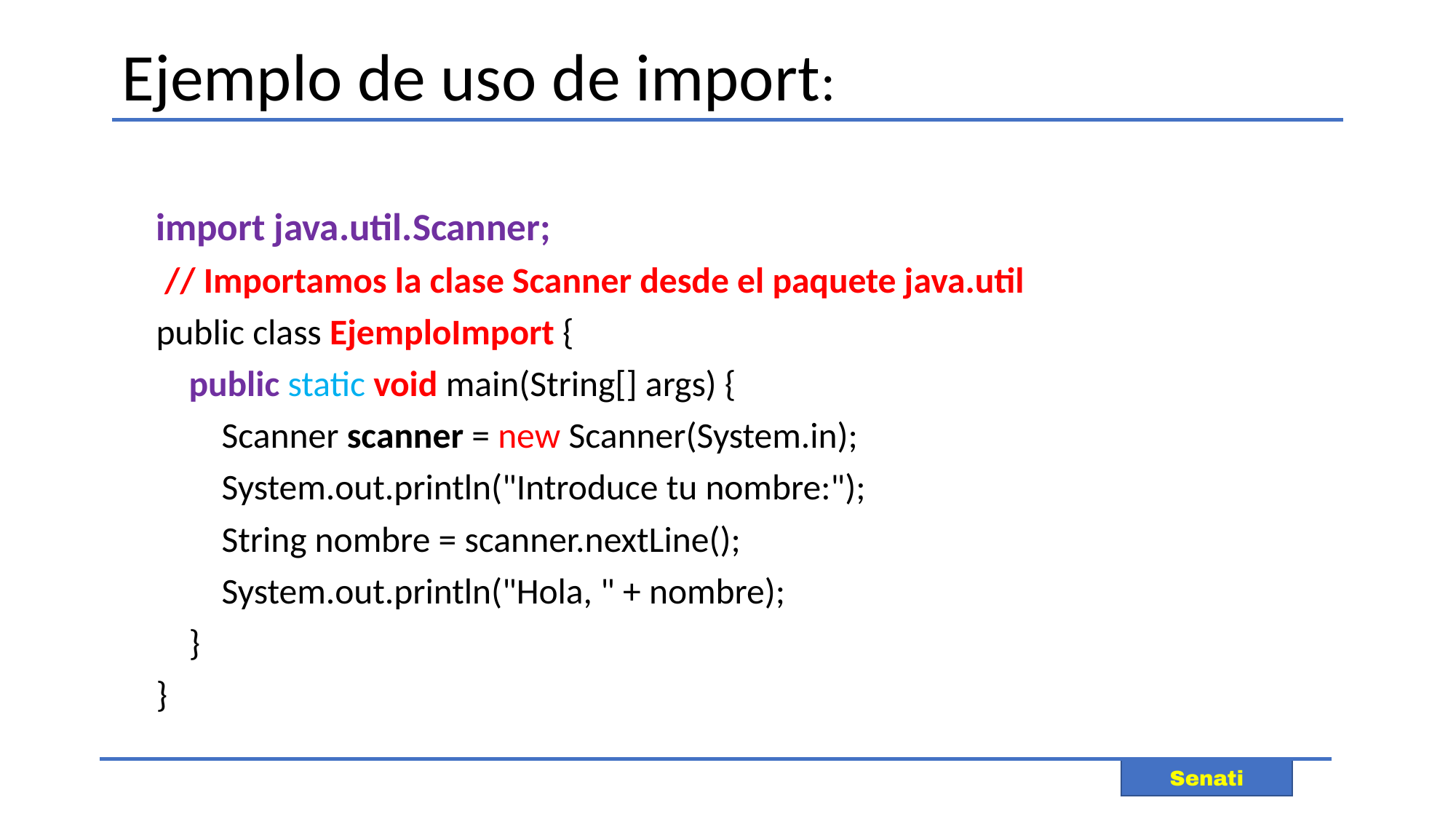

# Ejemplo de uso de import:
import java.util.Scanner;
 // Importamos la clase Scanner desde el paquete java.util
public class EjemploImport {
    public static void main(String[] args) {
        Scanner scanner = new Scanner(System.in);
        System.out.println("Introduce tu nombre:");
        String nombre = scanner.nextLine();
        System.out.println("Hola, " + nombre);
    }
}